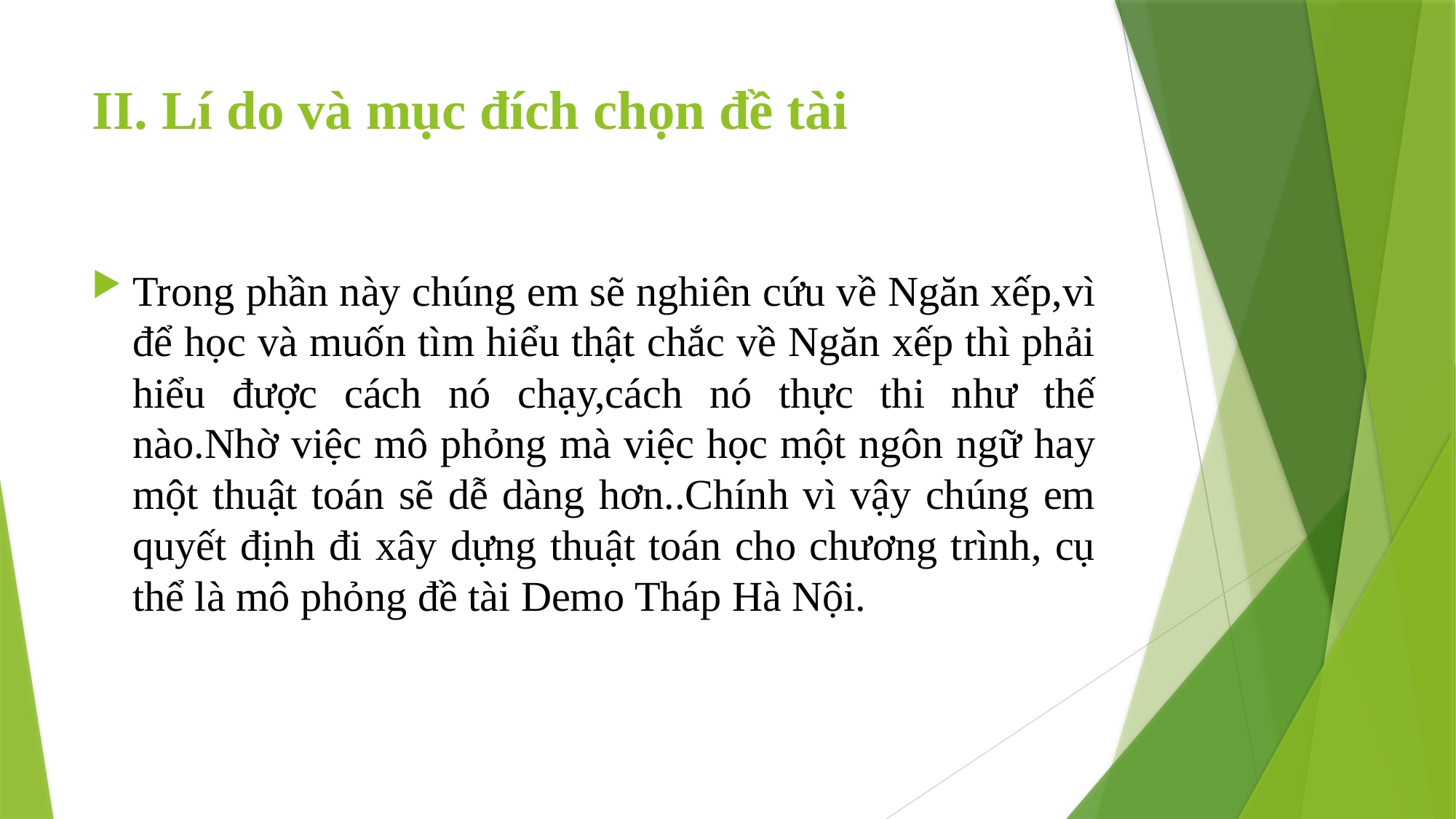

# II. Lí do và mục đích chọn đề tài
Trong phần này chúng em sẽ nghiên cứu về Ngăn xếp,vì để học và muốn tìm hiểu thật chắc về Ngăn xếp thì phải hiểu được cách nó chạy,cách nó thực thi như thế nào.Nhờ việc mô phỏng mà việc học một ngôn ngữ hay một thuật toán sẽ dễ dàng hơn..Chính vì vậy chúng em quyết định đi xây dựng thuật toán cho chương trình, cụ thể là mô phỏng đề tài Demo Tháp Hà Nội.